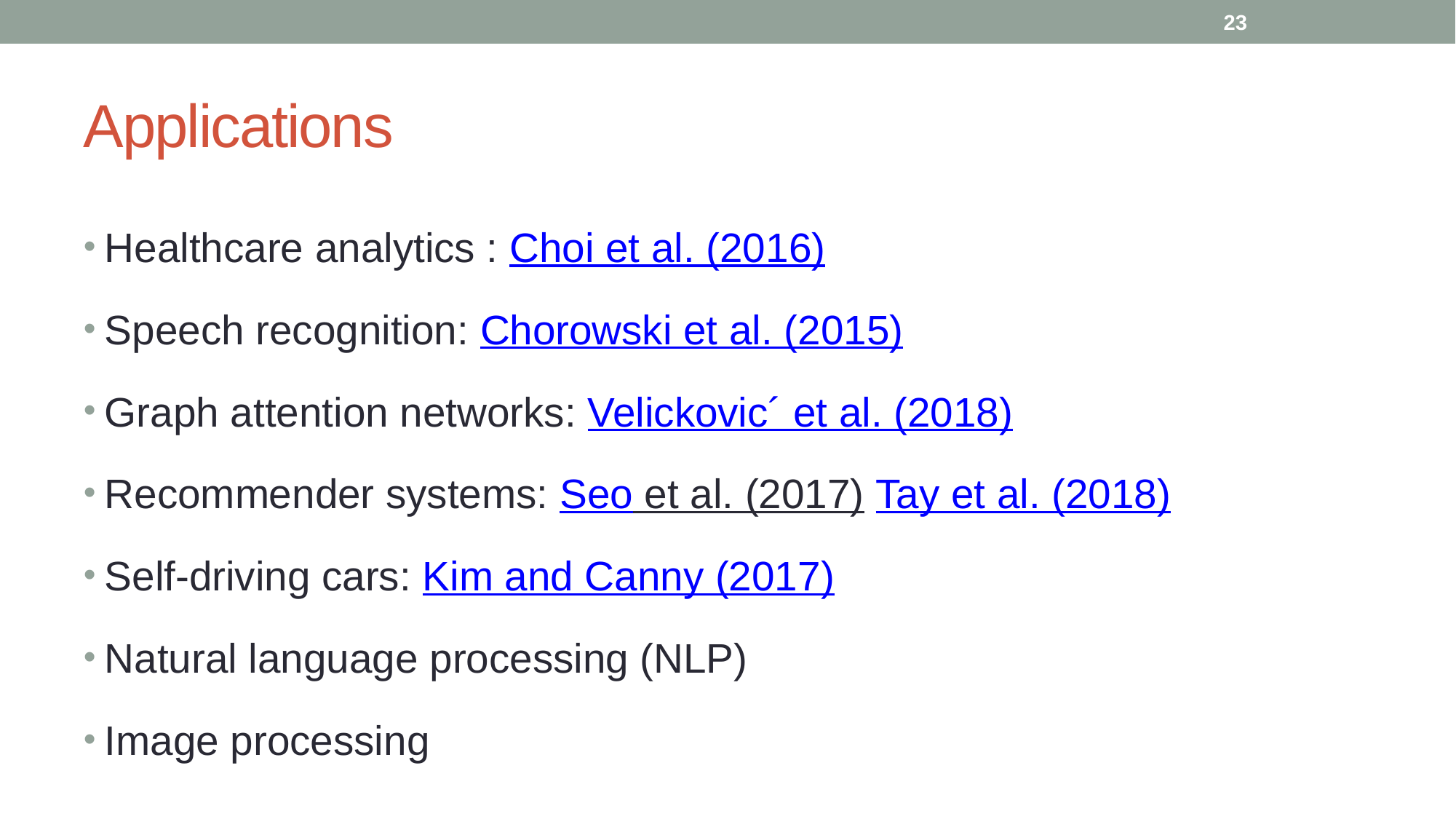

23
# Applications
Healthcare analytics : Choi et al. (2016)
Speech recognition: Chorowski et al. (2015)
Graph attention networks: Velickovic´ et al. (2018)
Recommender systems: Seo et al. (2017) Tay et al. (2018)
Self-driving cars: Kim and Canny (2017)
Natural language processing (NLP)
Image processing